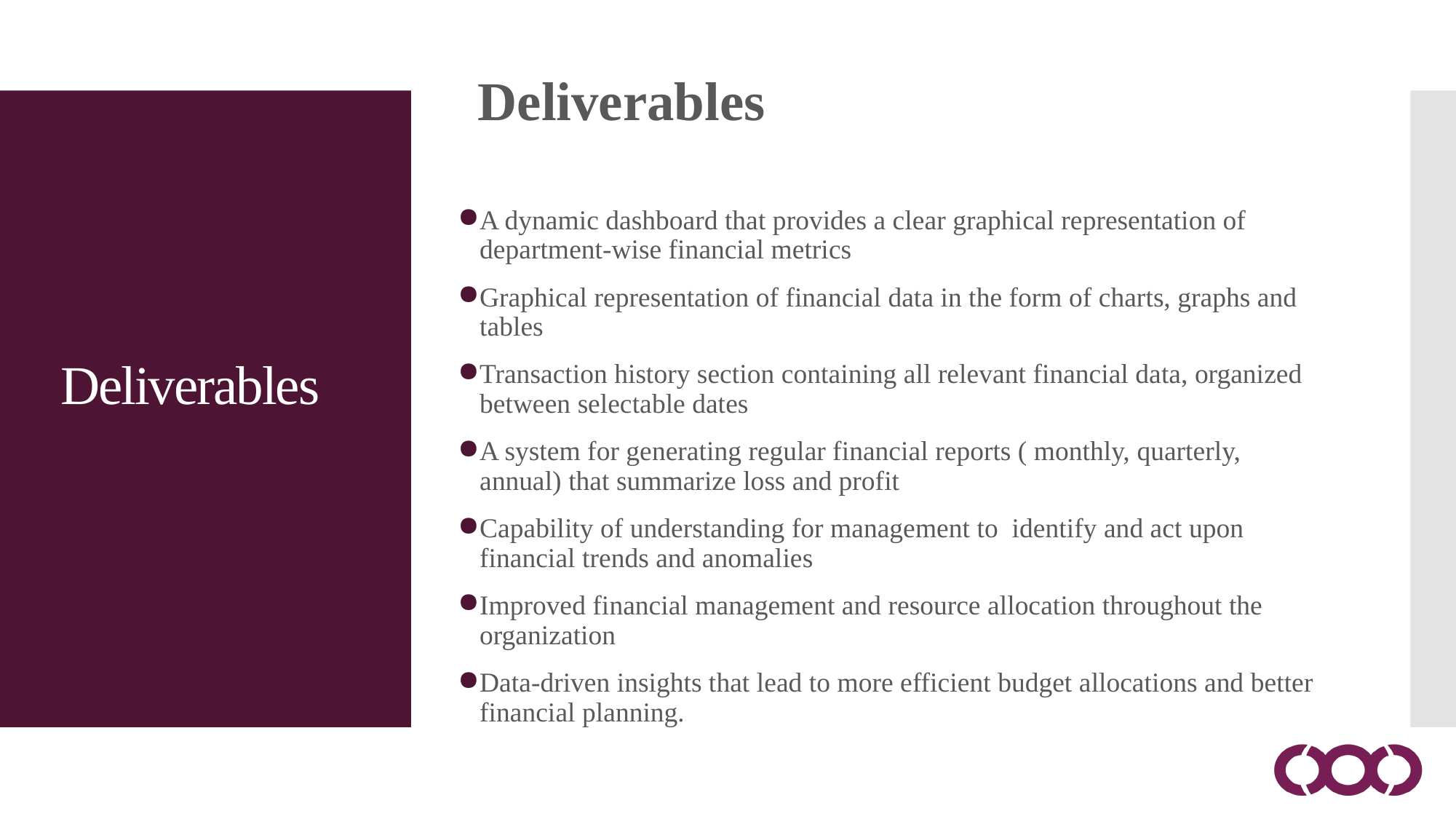

Graphical representations of financial metrics such as charts, graphs, and tables.

Deliverables
A dynamic dashboard that provides a clear graphical representation of department-wise financial metrics
Graphical representation of financial data in the form of charts, graphs and tables
Transaction history section containing all relevant financial data, organized between selectable dates
A system for generating regular financial reports ( monthly, quarterly, annual) that summarize loss and profit
Capability of understanding for management to  identify and act upon financial trends and anomalies
Improved financial management and resource allocation throughout the organization
Data-driven insights that lead to more efficient budget allocations and better financial planning.
Deliverables